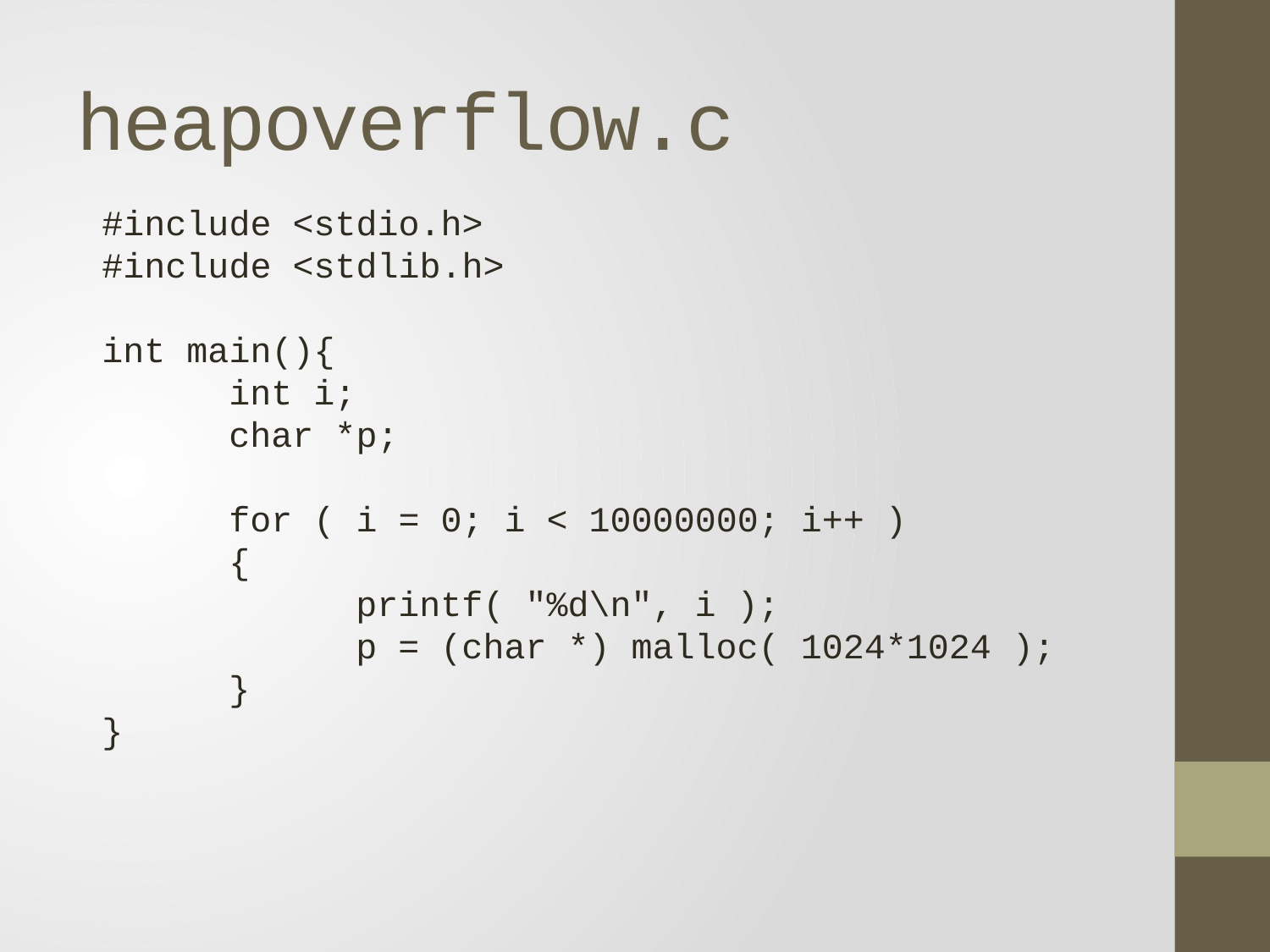

# heapoverflow.c
#include <stdio.h>
#include <stdlib.h>

int main(){
	int i;
	char *p;

	for ( i = 0; i < 10000000; i++ )
	{
		printf( "%d\n", i );
		p = (char *) malloc( 1024*1024 );
	}
}